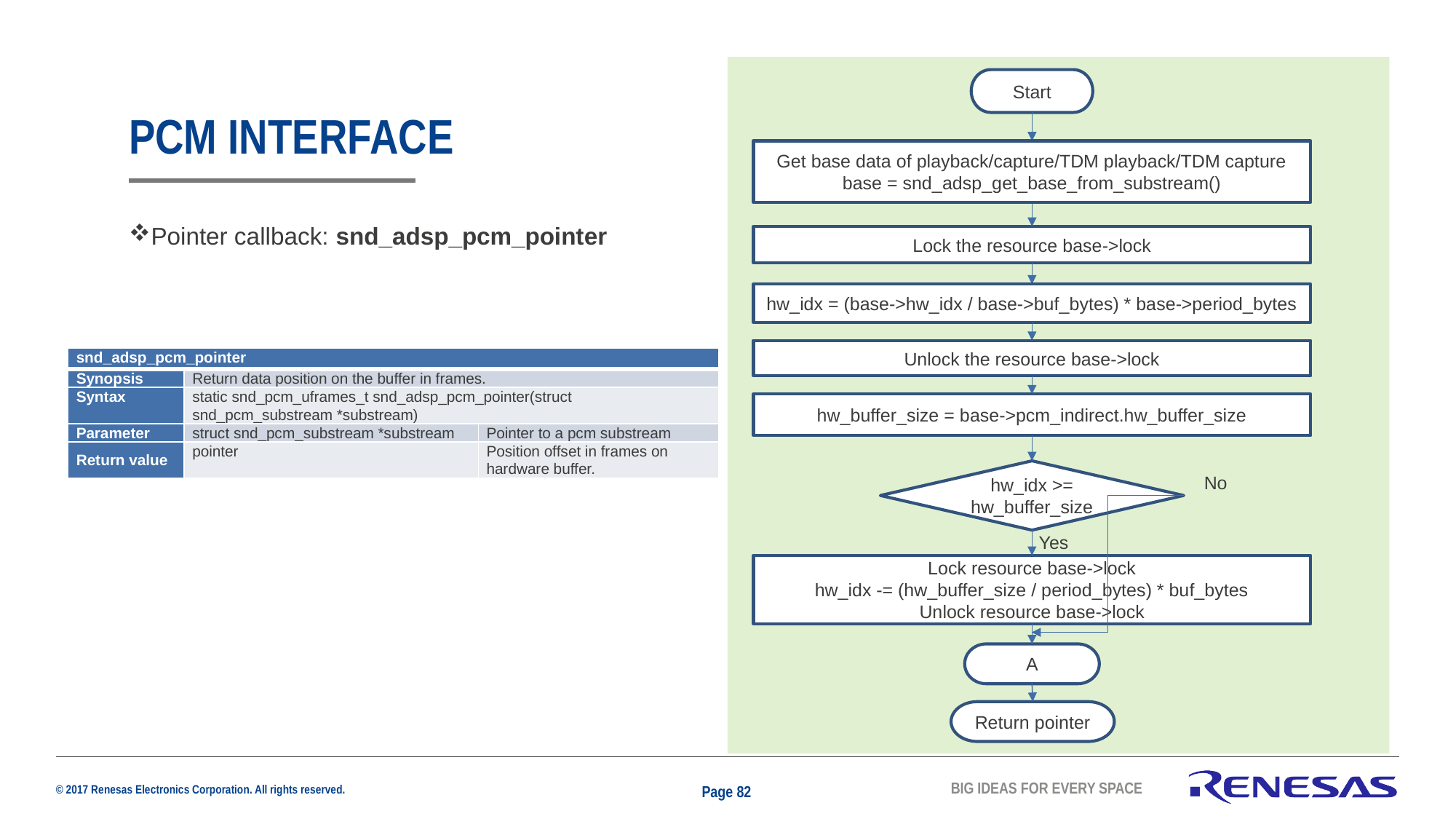

Start
Get base data of playback/capture/TDM playback/TDM capture
base = snd_adsp_get_base_from_substream()
Lock the resource base->lock
hw_idx = (base->hw_idx / base->buf_bytes) * base->period_bytes
Unlock the resource base->lock
hw_buffer_size = base->pcm_indirect.hw_buffer_size
hw_idx >= hw_buffer_size
No
Yes
Lock resource base->lock
hw_idx -= (hw_buffer_size / period_bytes) * buf_bytes
Unlock resource base->lock
A
Return pointer
# PCM INTERFACE
Pointer callback: snd_adsp_pcm_pointer
| snd\_adsp\_pcm\_pointer |  |  |
| --- | --- | --- |
| Synopsis | Return data position on the buffer in frames. |  |
| Syntax | static snd\_pcm\_uframes\_t snd\_adsp\_pcm\_pointer(struct snd\_pcm\_substream \*substream) |  |
| Parameter | struct snd\_pcm\_substream \*substream | Pointer to a pcm substream |
| Return value | pointer | Position offset in frames on hardware buffer. |
Page 82